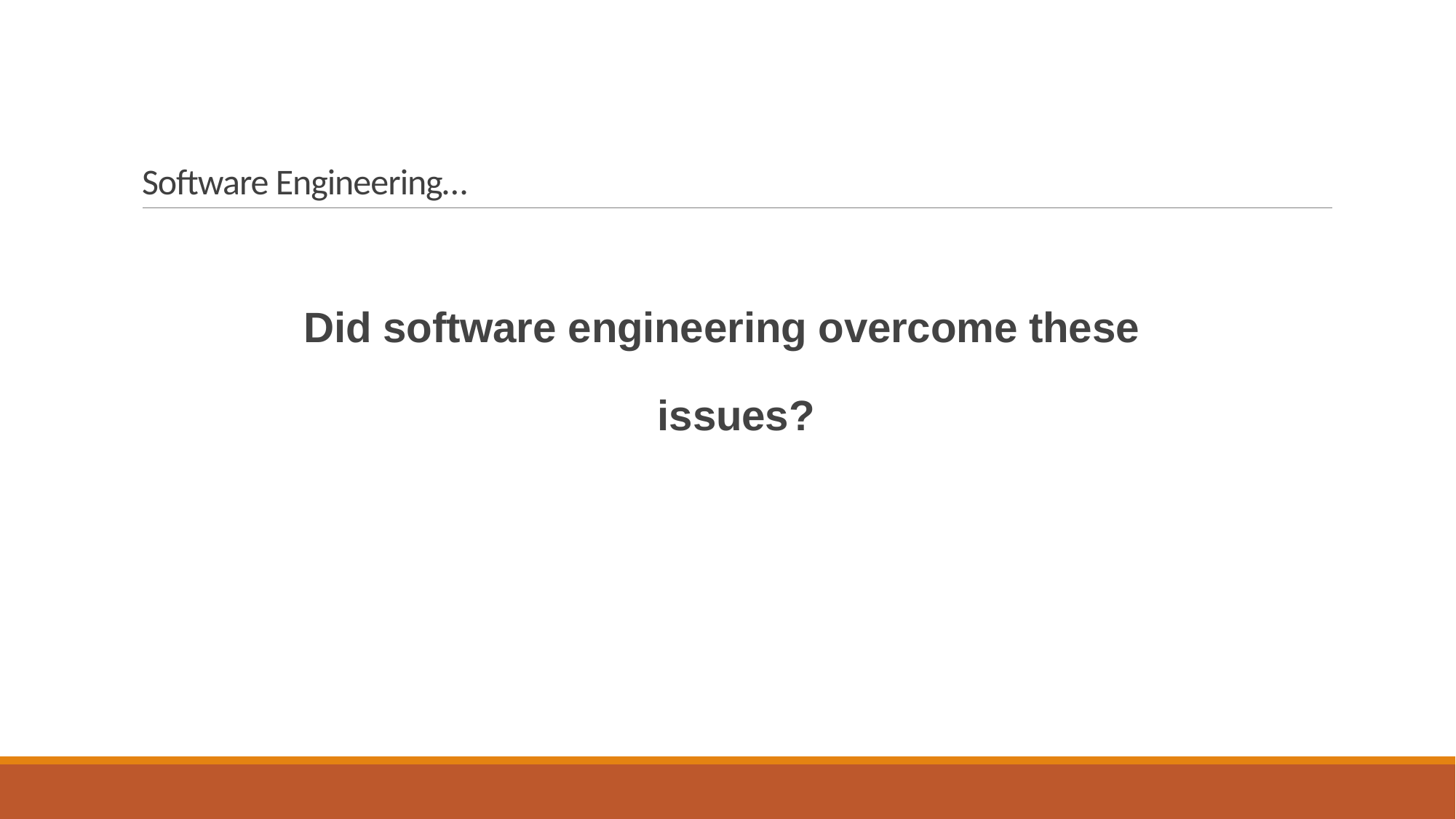

# Software Engineering…
Did software engineering overcome these
issues?